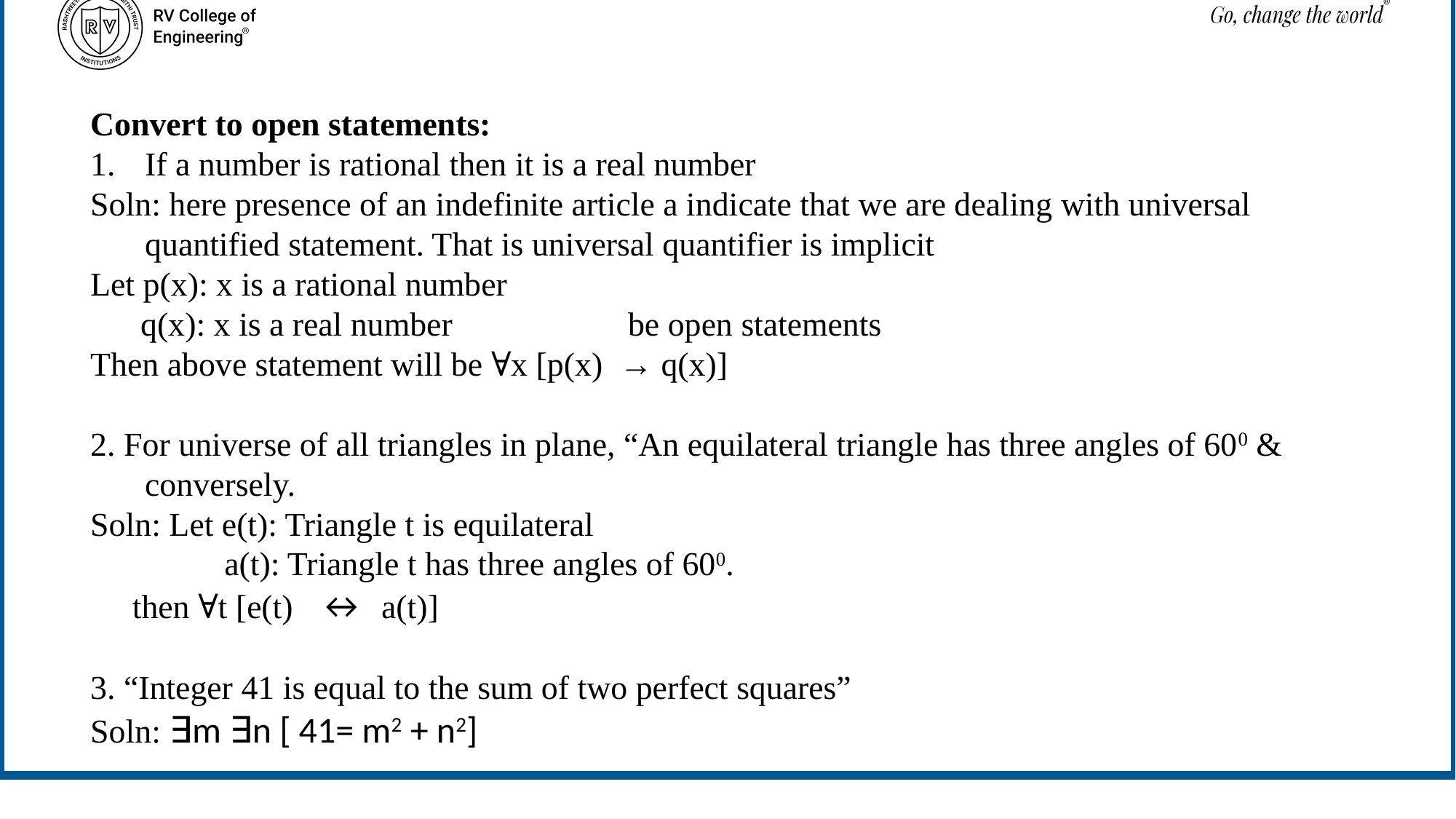

Convert to open statements:
If a number is rational then it is a real number
Soln: here presence of an indefinite article a indicate that we are dealing with universal quantified statement. That is universal quantifier is implicit
Let p(x): x is a rational number
      q(x): x is a real number                     be open statements
Then above statement will be ∀x [p(x)  → q(x)]

2. For universe of all triangles in plane, “An equilateral triangle has three angles of 600 & conversely.
Soln: Let e(t): Triangle t is equilateral
                a(t): Triangle t has three angles of 600.
     then ∀t [e(t)   ↔  a(t)]

3. “Integer 41 is equal to the sum of two perfect squares”
Soln: ∃m ∃n [ 41= m2 + n2]